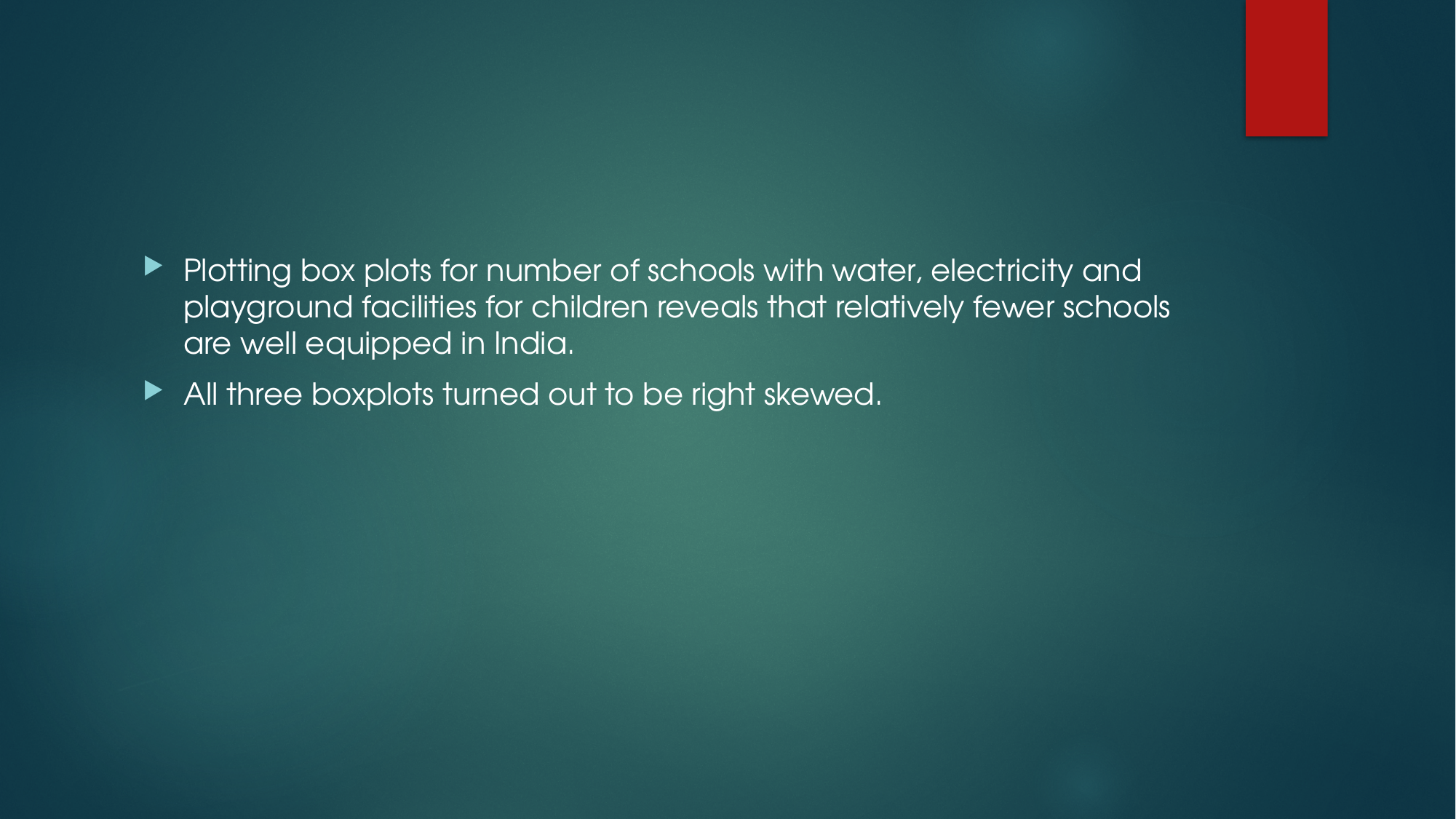

#
Plotting box plots for number of schools with water, electricity and playground facilities for children reveals that relatively fewer schools are well equipped in India.
All three boxplots turned out to be right skewed.